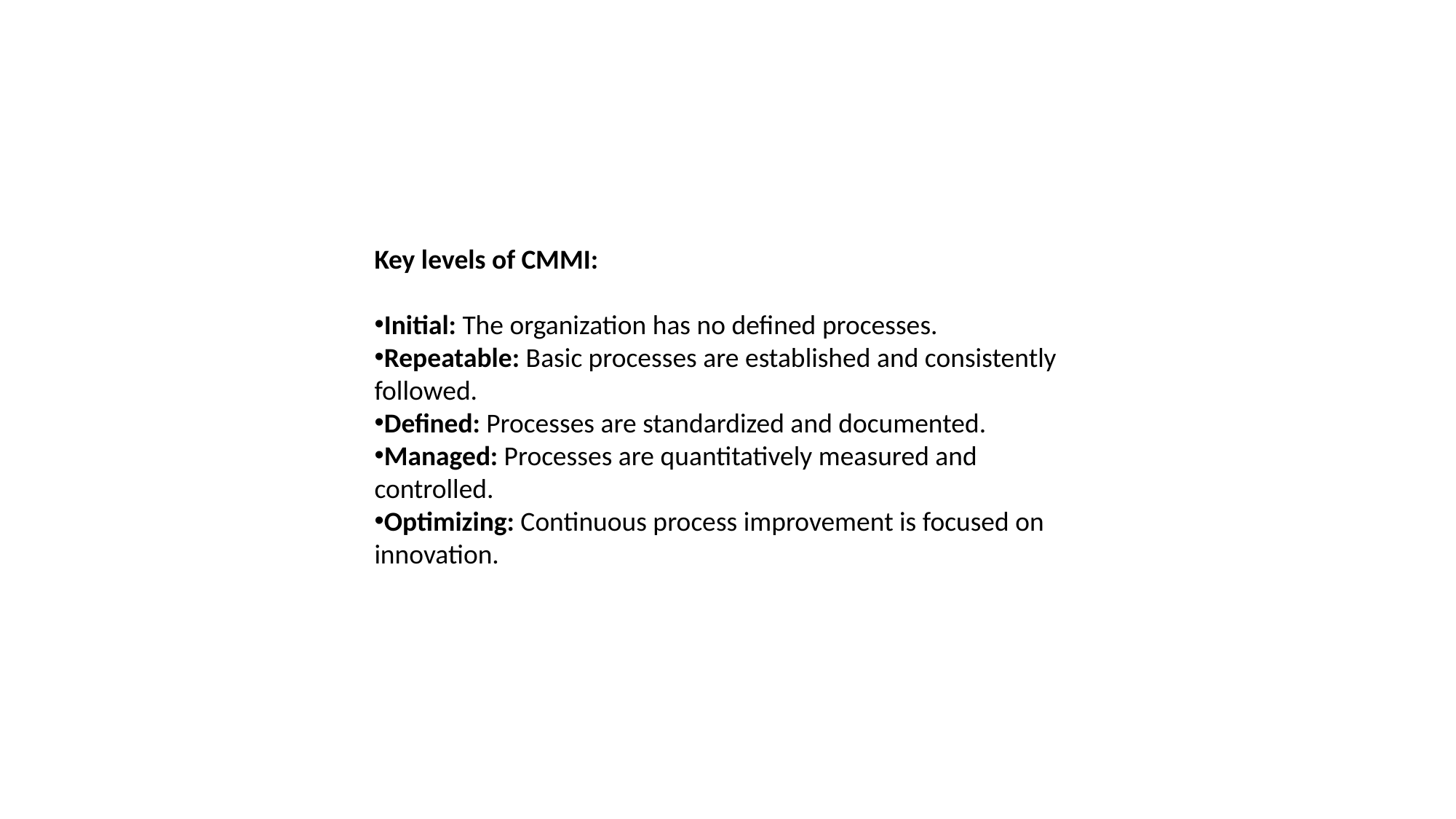

Key levels of CMMI:

Initial: The organization has no defined processes.
Repeatable: Basic processes are established and consistently followed.
Defined: Processes are standardized and documented.
Managed: Processes are quantitatively measured and controlled.
Optimizing: Continuous process improvement is focused on innovation.